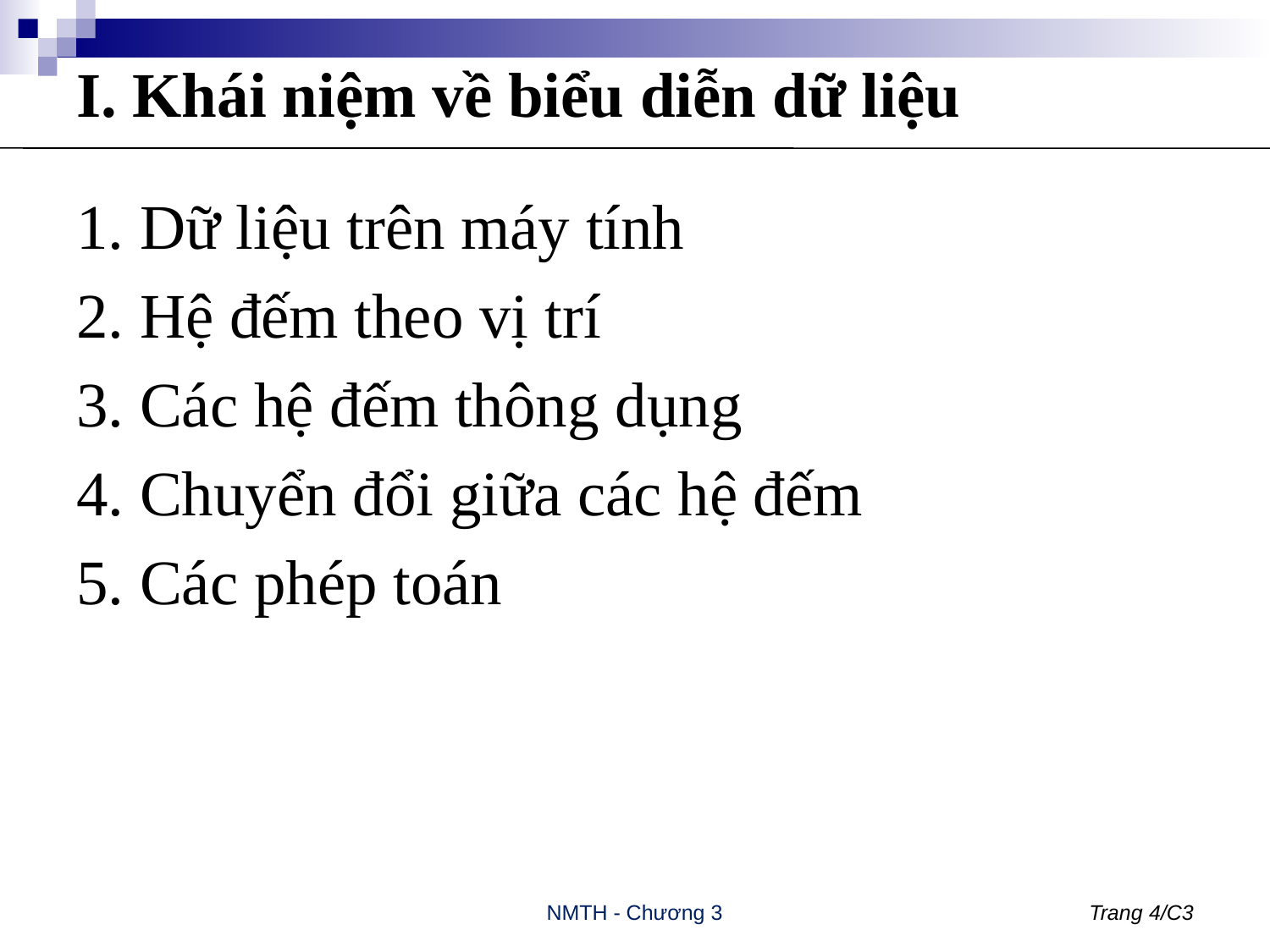

# I. Khái niệm về biểu diễn dữ liệu

Dữ liệu trên máy tính
Hệ đếm theo vị trí
Các hệ đếm thông dụng
Chuyển đổi giữa các hệ đếm
Các phép toán
NMTH - Chương 3
Trang 4/C3